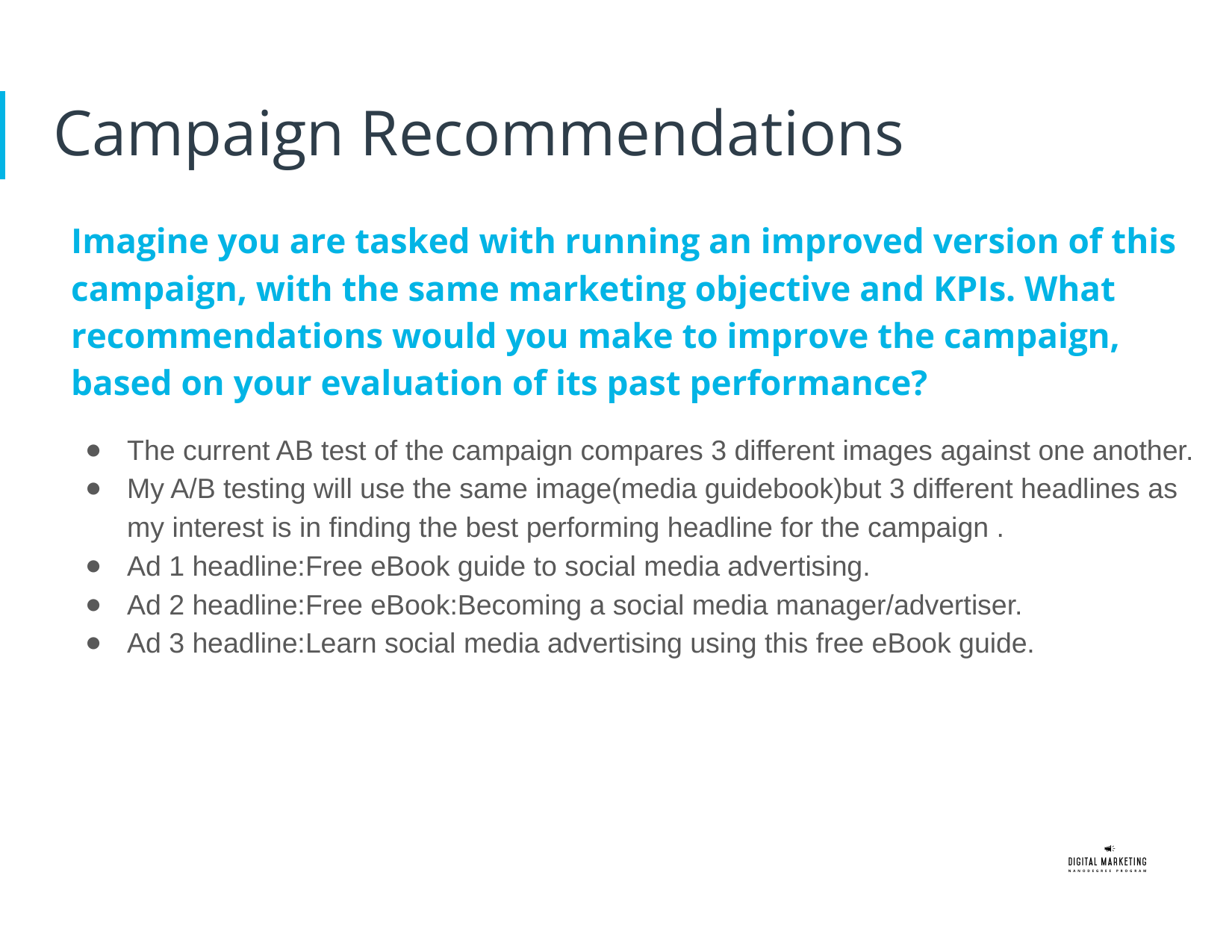

# Campaign Recommendations
Imagine you are tasked with running an improved version of this campaign, with the same marketing objective and KPIs. What recommendations would you make to improve the campaign, based on your evaluation of its past performance?
The current AB test of the campaign compares 3 different images against one another.
My A/B testing will use the same image(media guidebook)but 3 different headlines as my interest is in finding the best performing headline for the campaign .
Ad 1 headline:Free eBook guide to social media advertising.
Ad 2 headline:Free eBook:Becoming a social media manager/advertiser.
Ad 3 headline:Learn social media advertising using this free eBook guide.